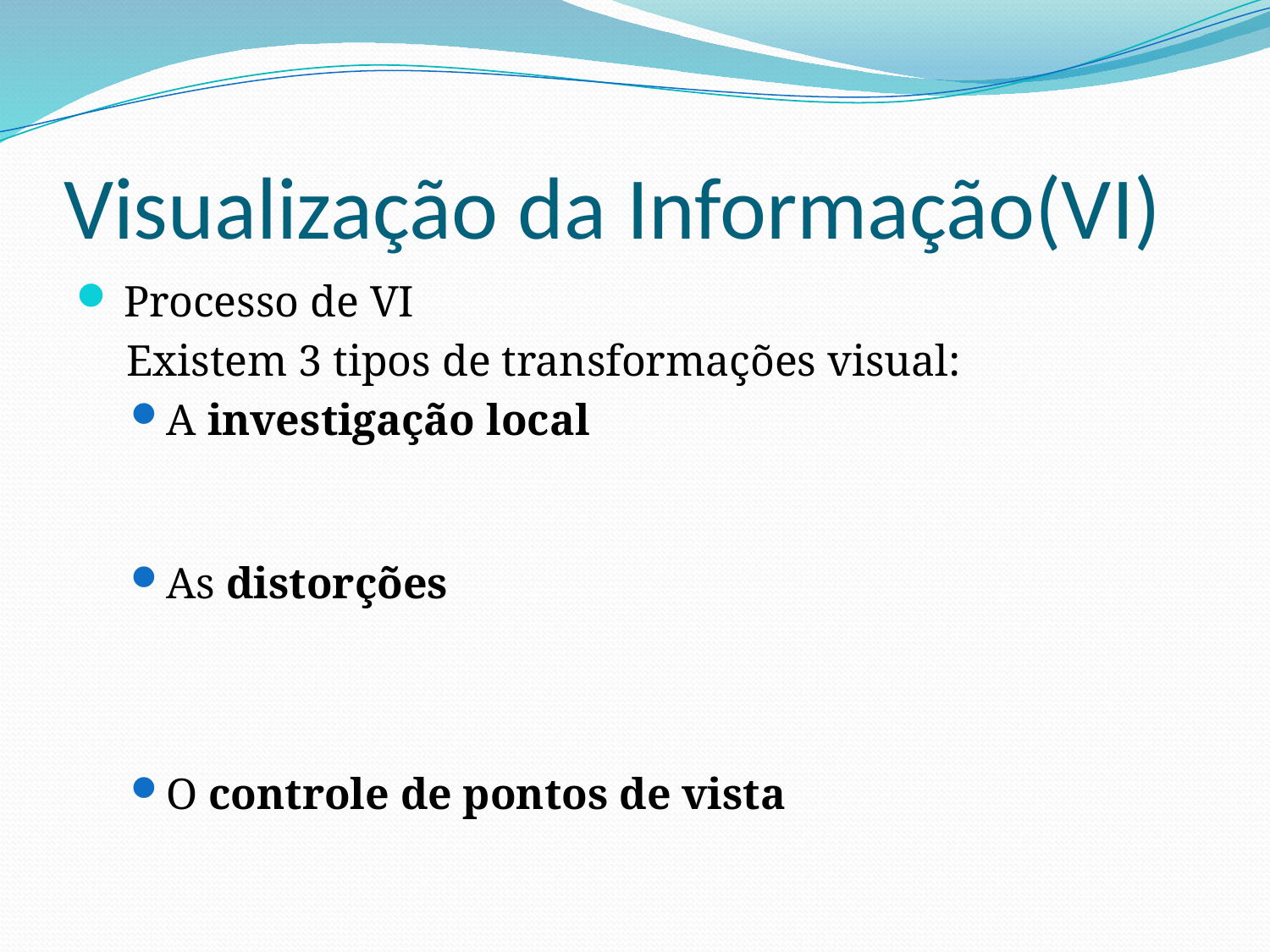

# Visualização da Informação(VI)
Processo de VI
Existem 3 tipos de transformações visual:
A investigação local

As distorções

O controle de pontos de vista